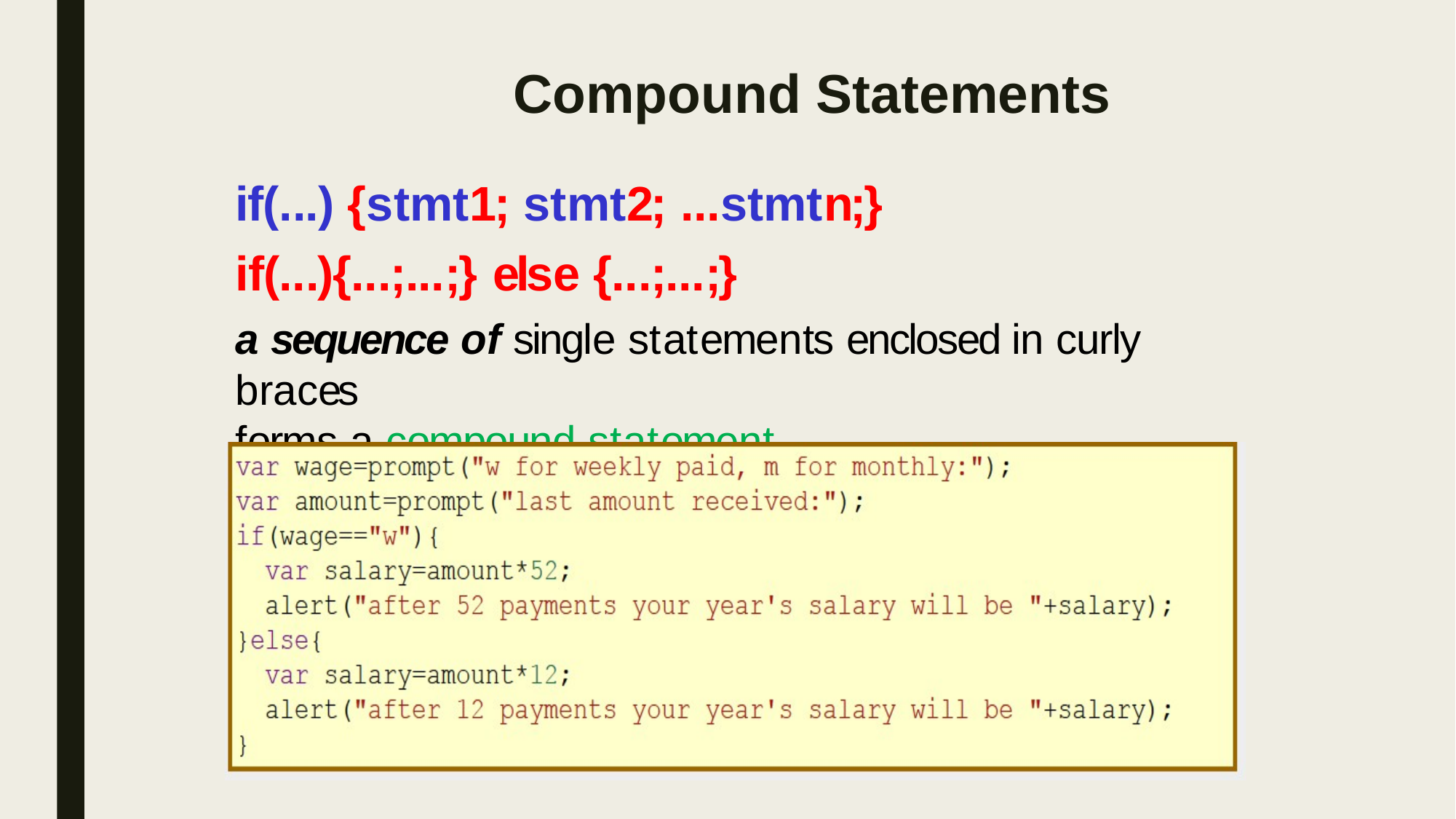

# Compound Statements
if(...) {stmt1; stmt2; ...stmtn;}
if(...){...;...;}	else {...;...;}
a sequence of single statements enclosed in curly braces
forms a compound statement.